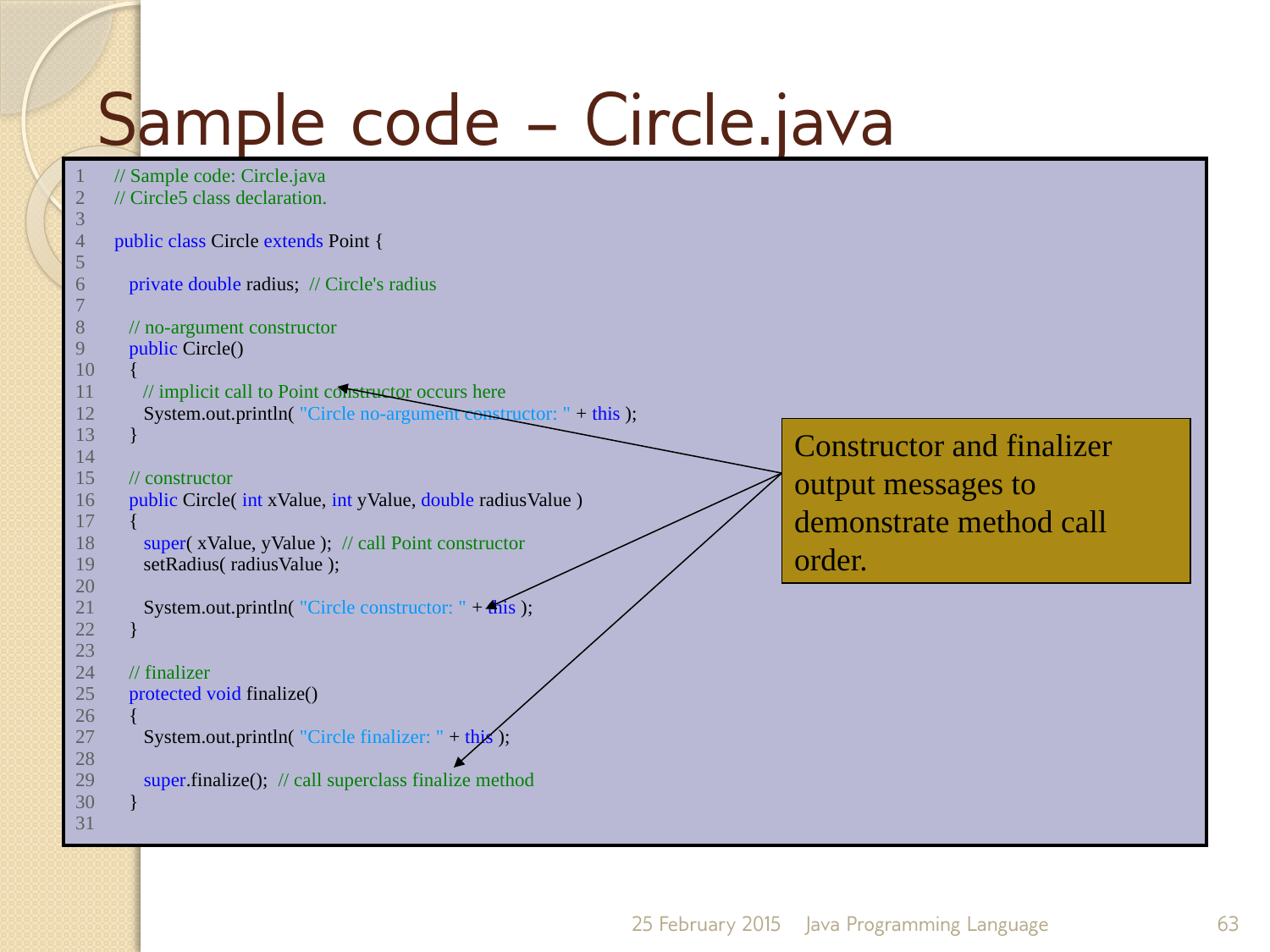

# Sample code – Circle.java
| 1 // Sample code: Circle.java 2 // Circle5 class declaration. 3 4 public class Circle extends Point { 5 6 private double radius; // Circle's radius 7 8 // no-argument constructor 9 public Circle() 10 { 11 // implicit call to Point constructor occurs here 12 System.out.println( "Circle no-argument constructor: " + this ); 13 } 14 15 // constructor 16 public Circle( int xValue, int yValue, double radiusValue ) 17 { 18 super( xValue, yValue ); // call Point constructor 19 setRadius( radiusValue ); 20 21 System.out.println( "Circle constructor: " + this ); 22 } 23 24 // finalizer 25 protected void finalize() 26 { 27 System.out.println( "Circle finalizer: " + this ); 28 29 super.finalize(); // call superclass finalize method 30 } 31 |
| --- |

Constructor and finalizer output messages to demonstrate method call order.

25 February 2015
Java Programming Language
63